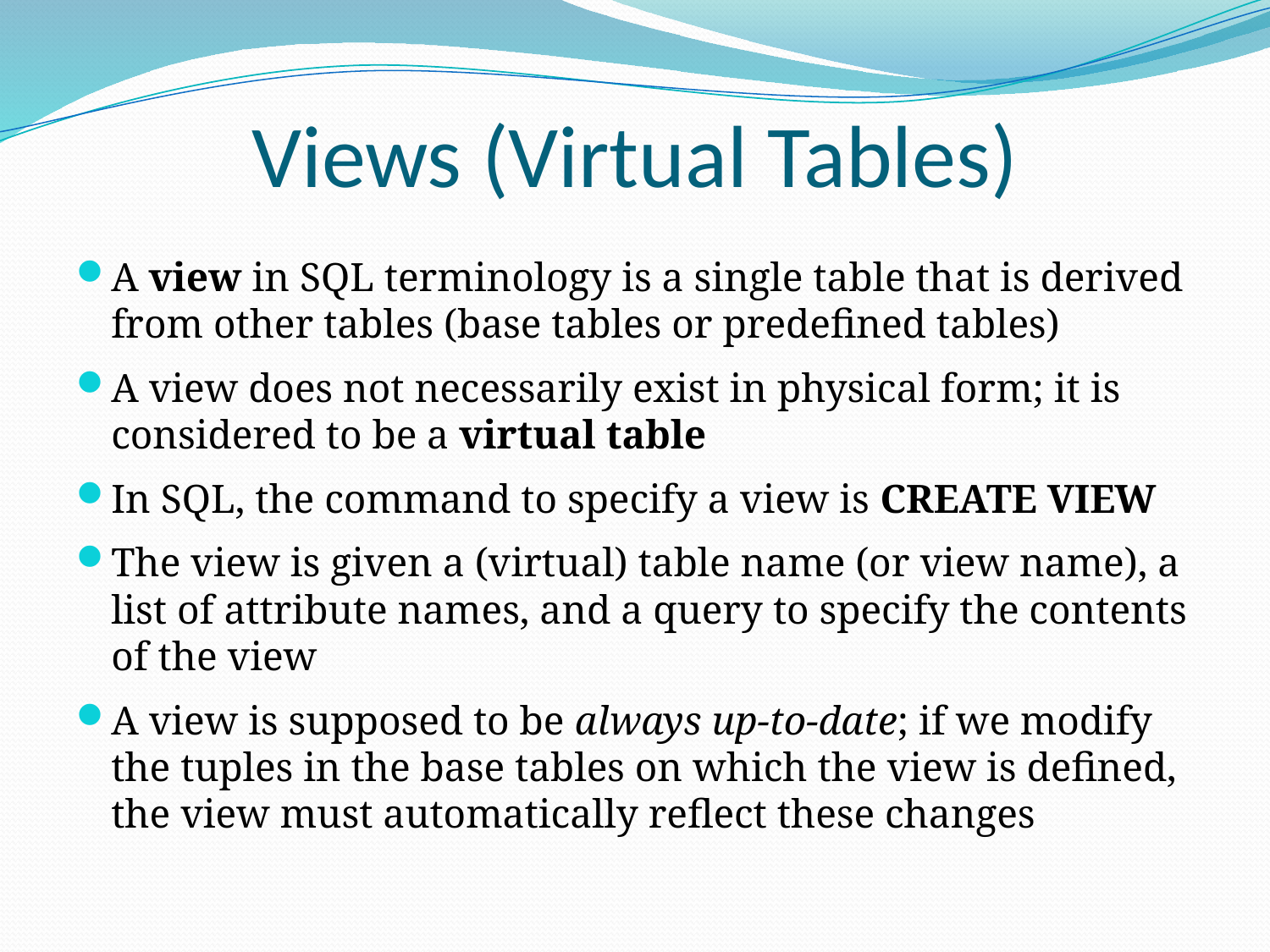

# Views (Virtual Tables)
A view in SQL terminology is a single table that is derived from other tables (base tables or predefined tables)
A view does not necessarily exist in physical form; it is considered to be a virtual table
In SQL, the command to specify a view is CREATE VIEW
The view is given a (virtual) table name (or view name), a list of attribute names, and a query to specify the contents of the view
A view is supposed to be always up-to-date; if we modify the tuples in the base tables on which the view is defined, the view must automatically reflect these changes